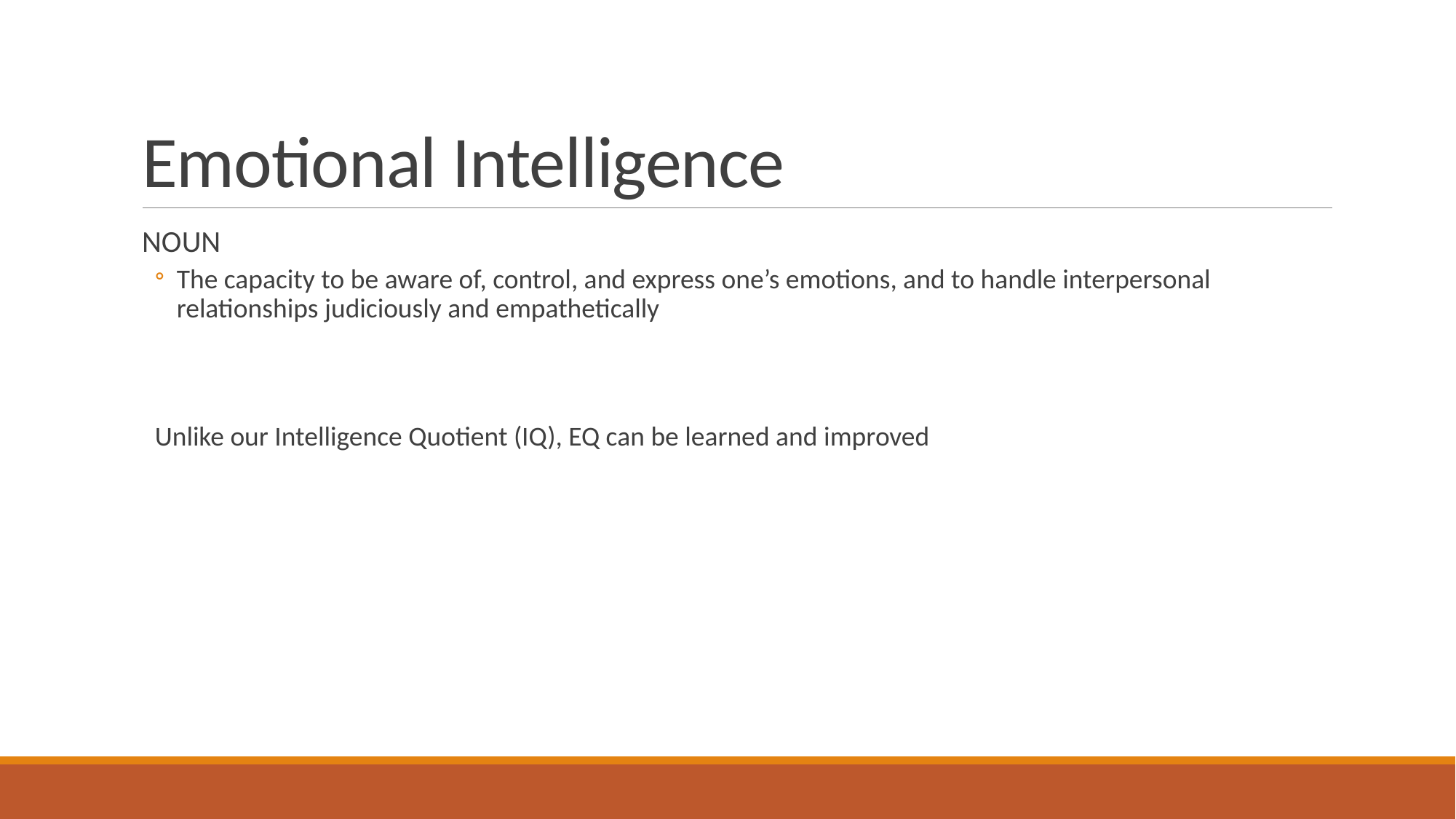

# Emotional Intelligence
NOUN
The capacity to be aware of, control, and express one’s emotions, and to handle interpersonal relationships judiciously and empathetically

Unlike our Intelligence Quotient (IQ), EQ can be learned and improved